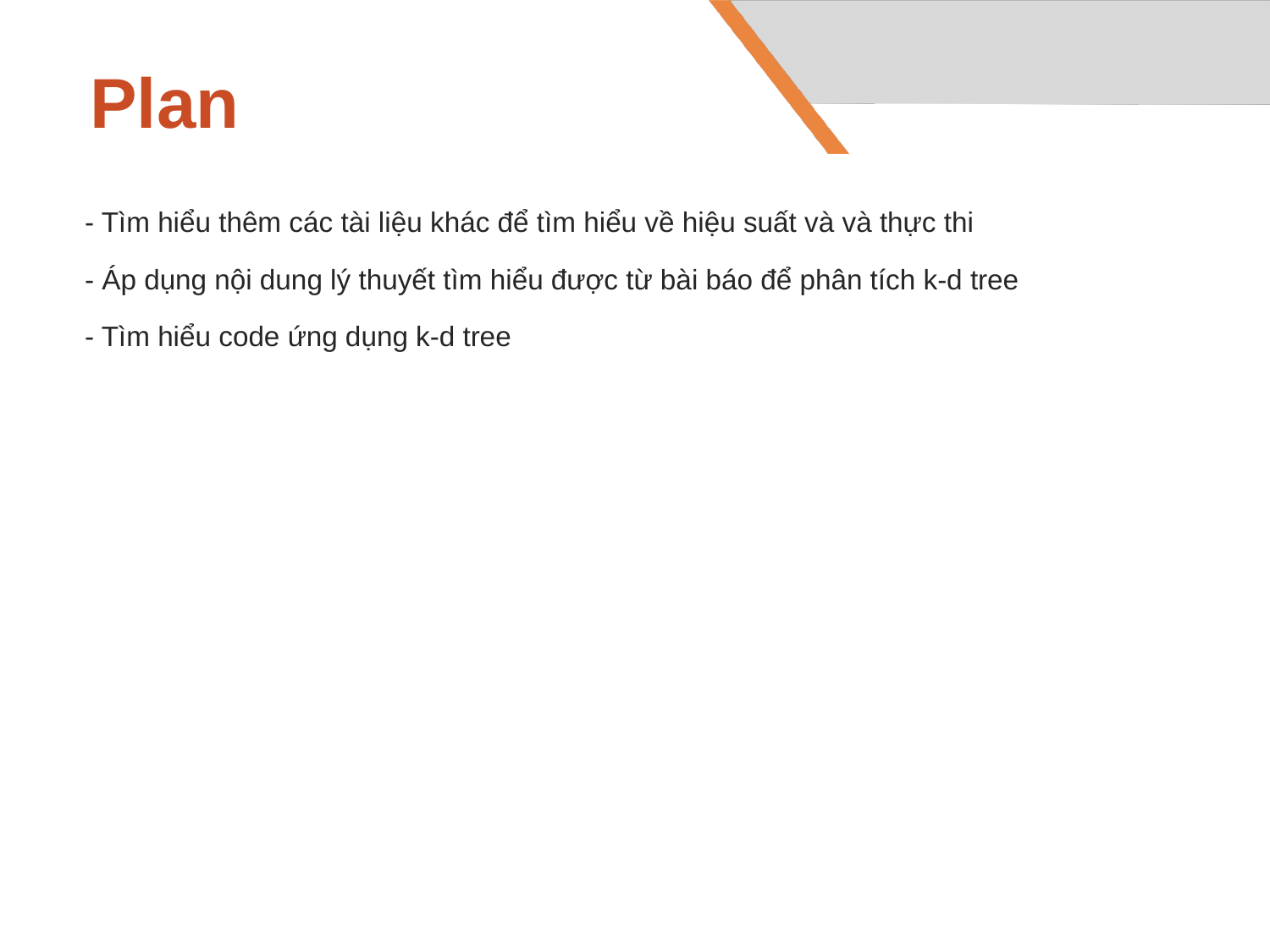

6
# Plan
- Tìm hiểu thêm các tài liệu khác để tìm hiểu về hiệu suất và và thực thi
- Áp dụng nội dung lý thuyết tìm hiểu được từ bài báo để phân tích k-d tree
- Tìm hiểu code ứng dụng k-d tree